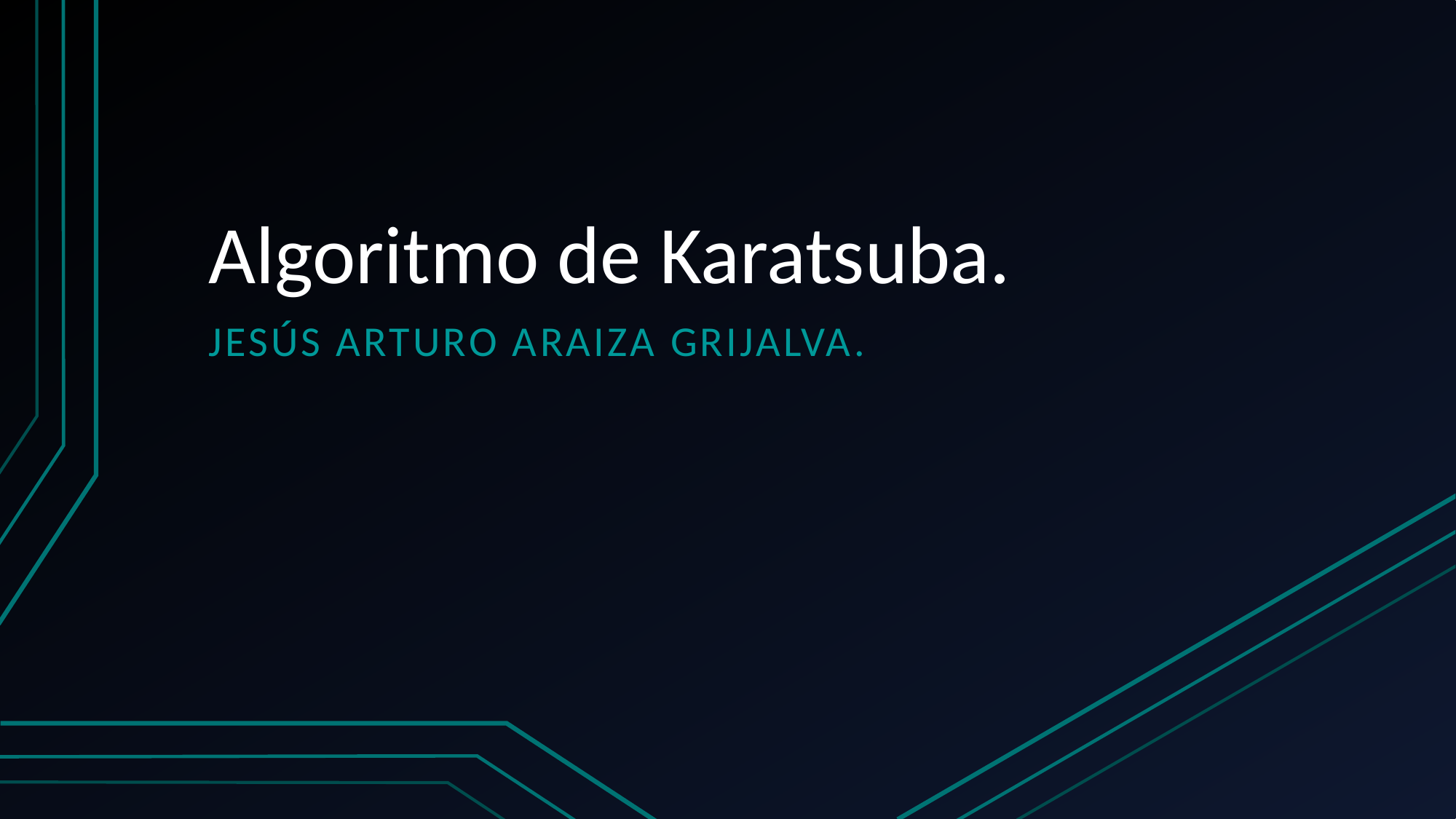

# Algoritmo de Karatsuba.
Jesús arturo araiza grijalva.